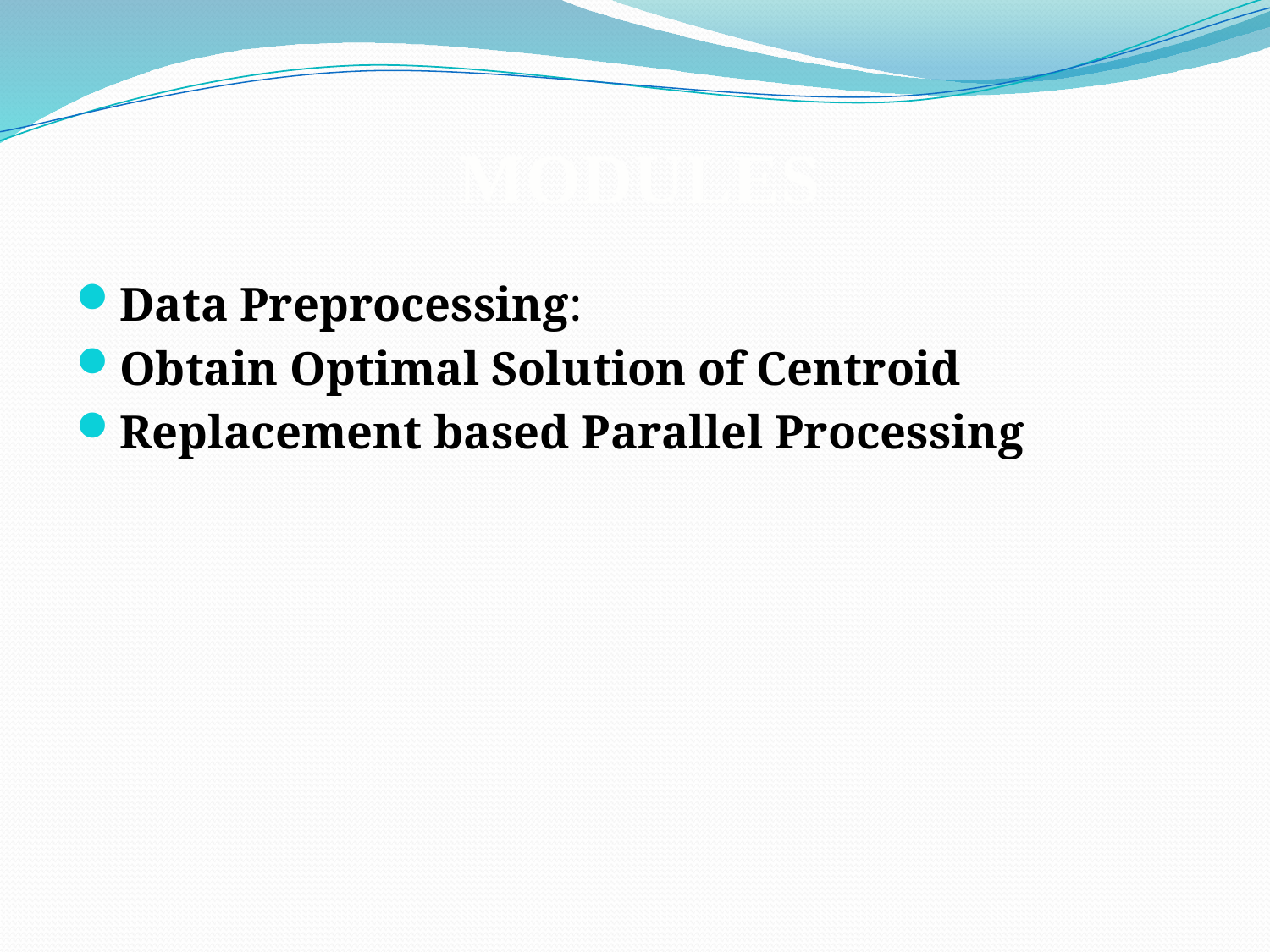

MODULES
Data Preprocessing:
Obtain Optimal Solution of Centroid
Replacement based Parallel Processing